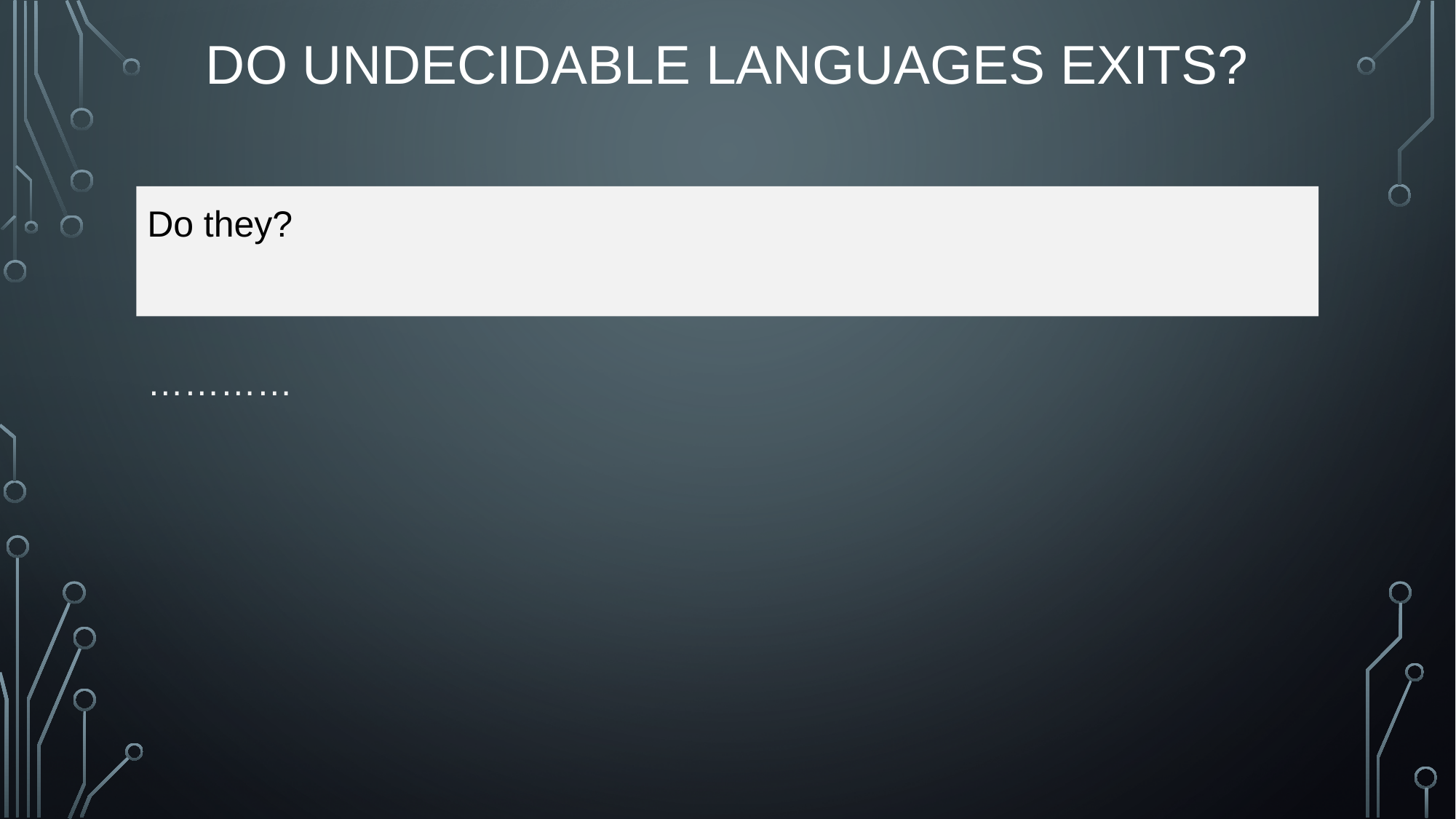

# Do undecidable languages exits?
Do they?
…………